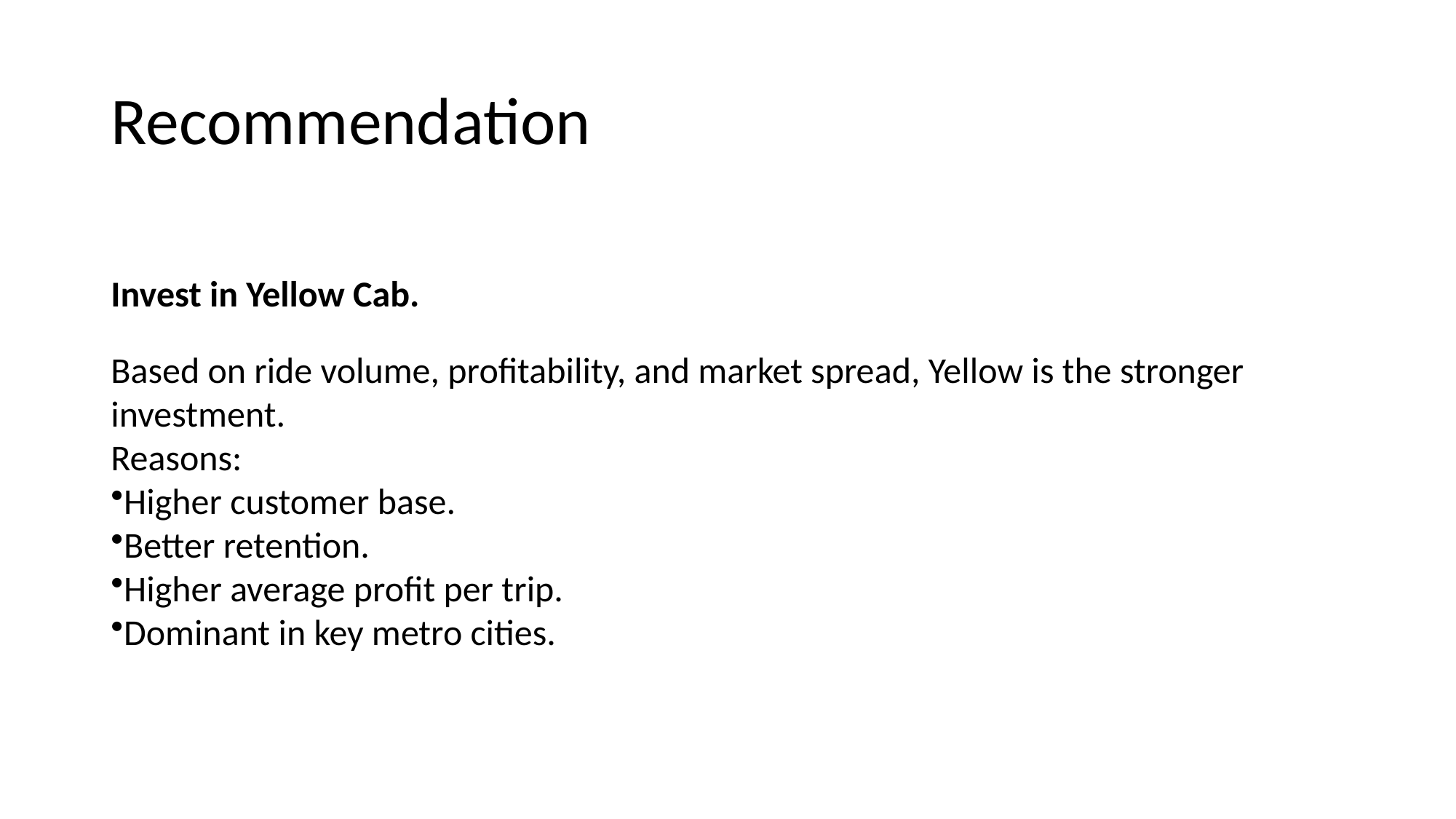

# Recommendation
Invest in Yellow Cab.
Based on ride volume, profitability, and market spread, Yellow is the stronger investment.
Reasons:
Higher customer base.
Better retention.
Higher average profit per trip.
Dominant in key metro cities.